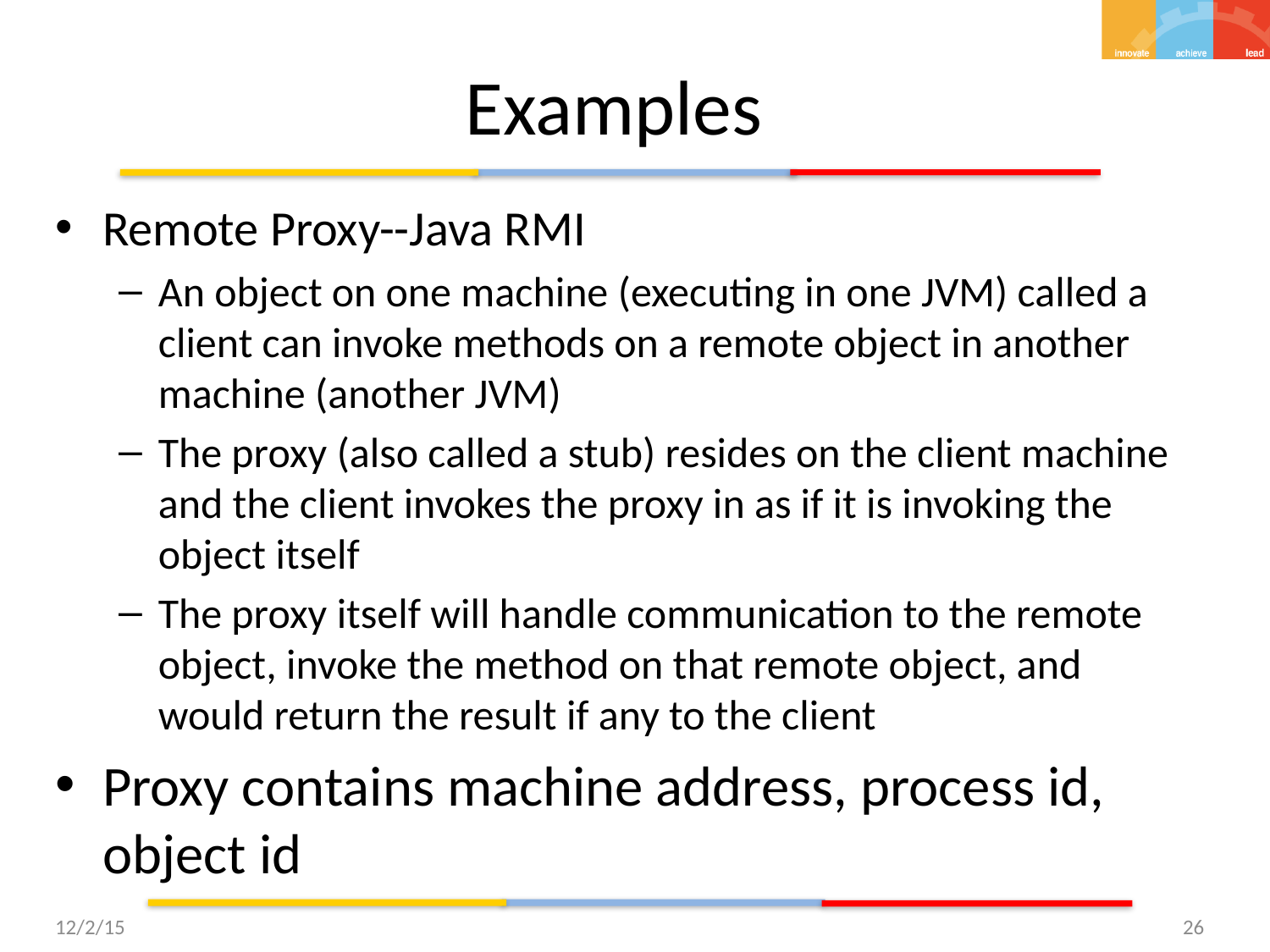

# Examples
Remote Proxy--Java RMI
An object on one machine (executing in one JVM) called a client can invoke methods on a remote object in another machine (another JVM)
The proxy (also called a stub) resides on the client machine and the client invokes the proxy in as if it is invoking the object itself
The proxy itself will handle communication to the remote object, invoke the method on that remote object, and would return the result if any to the client
Proxy contains machine address, process id, object id
12/2/15
26